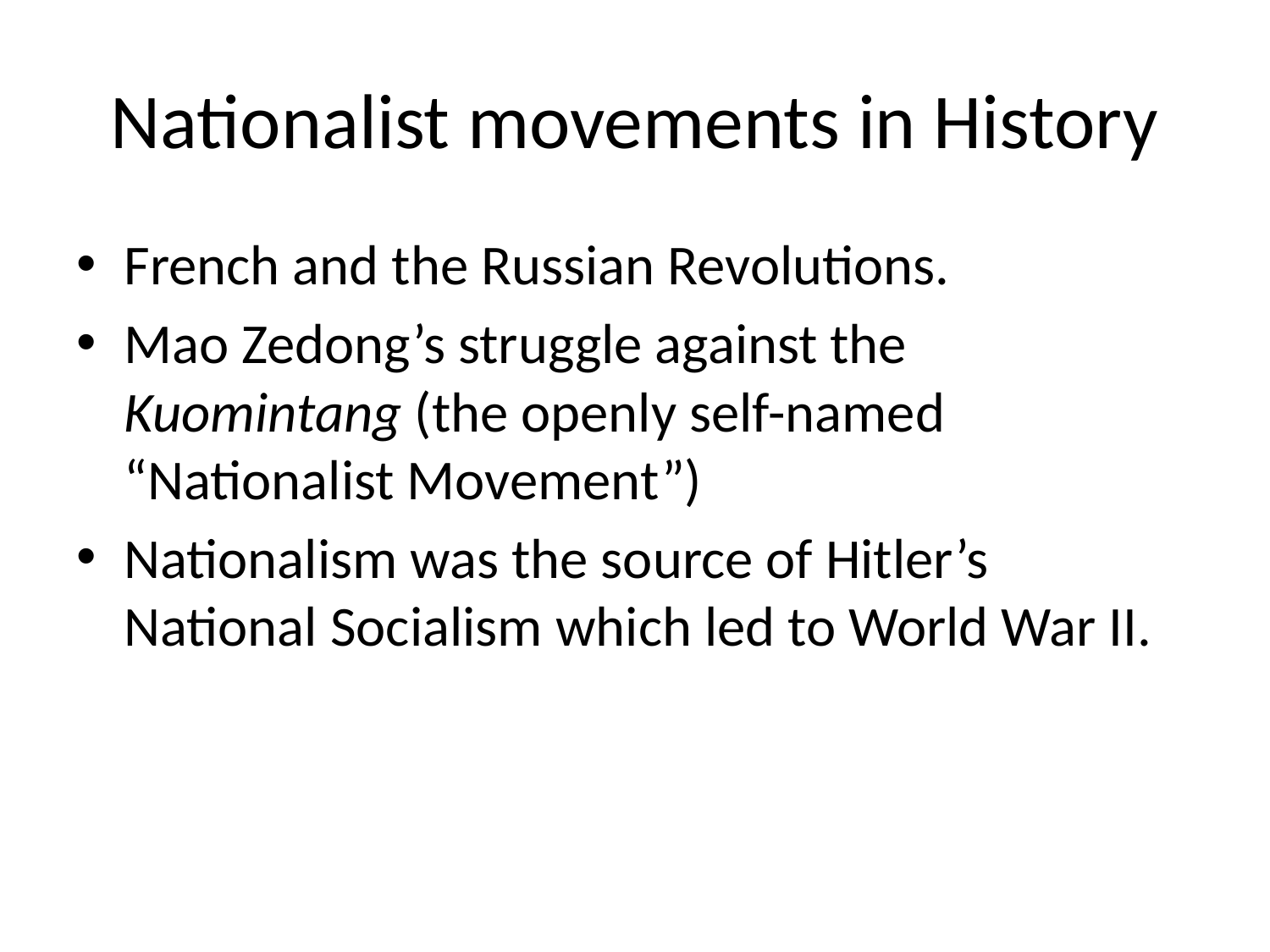

# Nationalist movements in History
French and the Russian Revolutions.
Mao Zedong’s struggle against the Kuomintang (the openly self-named “Nationalist Movement”)
Nationalism was the source of Hitler’s National Socialism which led to World War II.